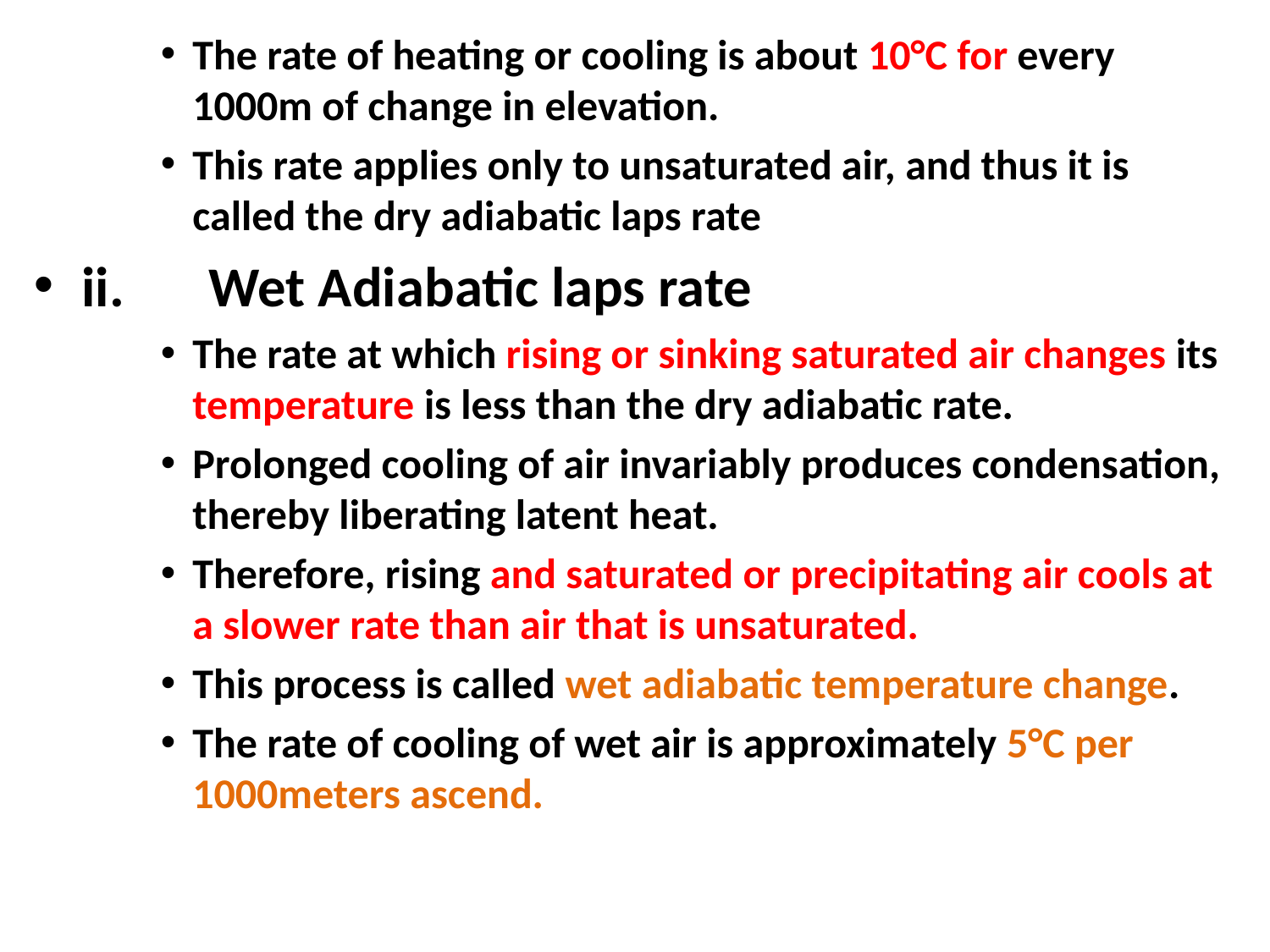

The rate of heating or cooling is about 10°C for every 1000m of change in elevation.
This rate applies only to unsaturated air, and thus it is called the dry adiabatic laps rate
ii.	Wet Adiabatic laps rate
The rate at which rising or sinking saturated air changes its temperature is less than the dry adiabatic rate.
Prolonged cooling of air invariably produces condensation, thereby liberating latent heat.
Therefore, rising and saturated or precipitating air cools at a slower rate than air that is unsaturated.
This process is called wet adiabatic temperature change.
The rate of cooling of wet air is approximately 5°C per 1000meters ascend.